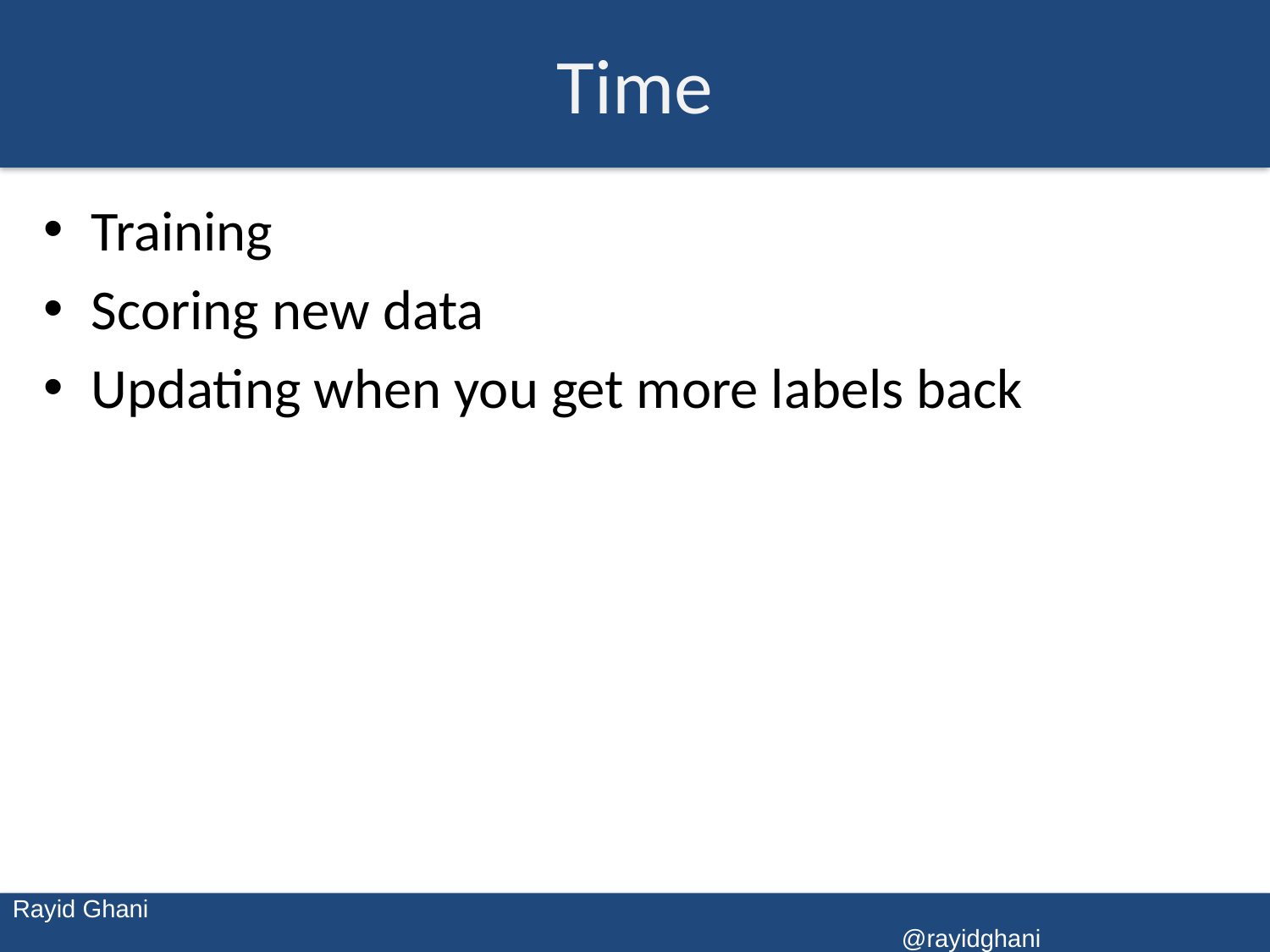

# Time
Training
Scoring new data
Updating when you get more labels back